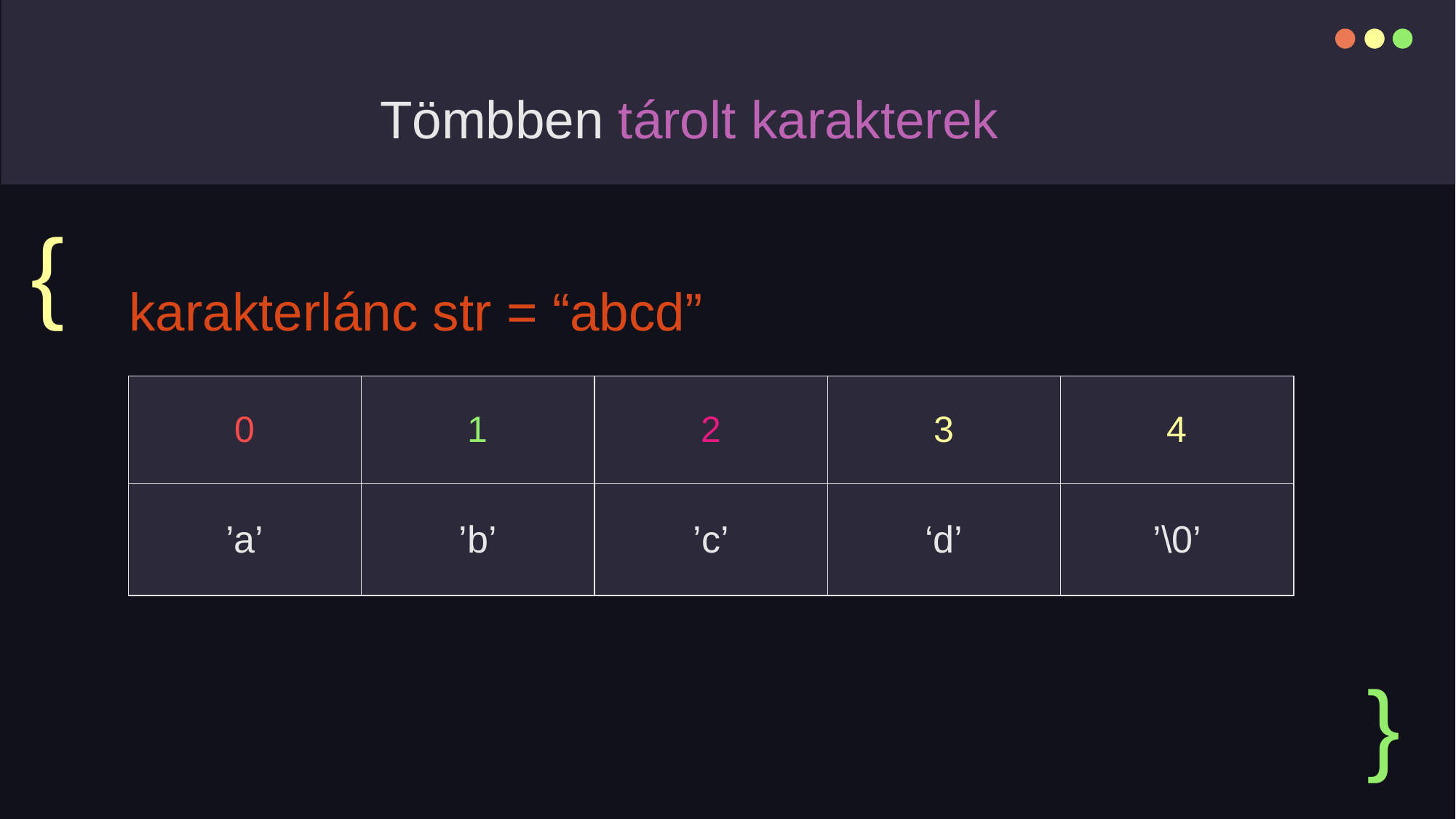

# Tömbben tárolt karakterek
{
karakterlánc str = “abcd”
| 0 | 1 | 2 | 3 | 4 |
| --- | --- | --- | --- | --- |
| ’a’ | ’b’ | ’c’ | ‘d’ | ’\0’ |
}